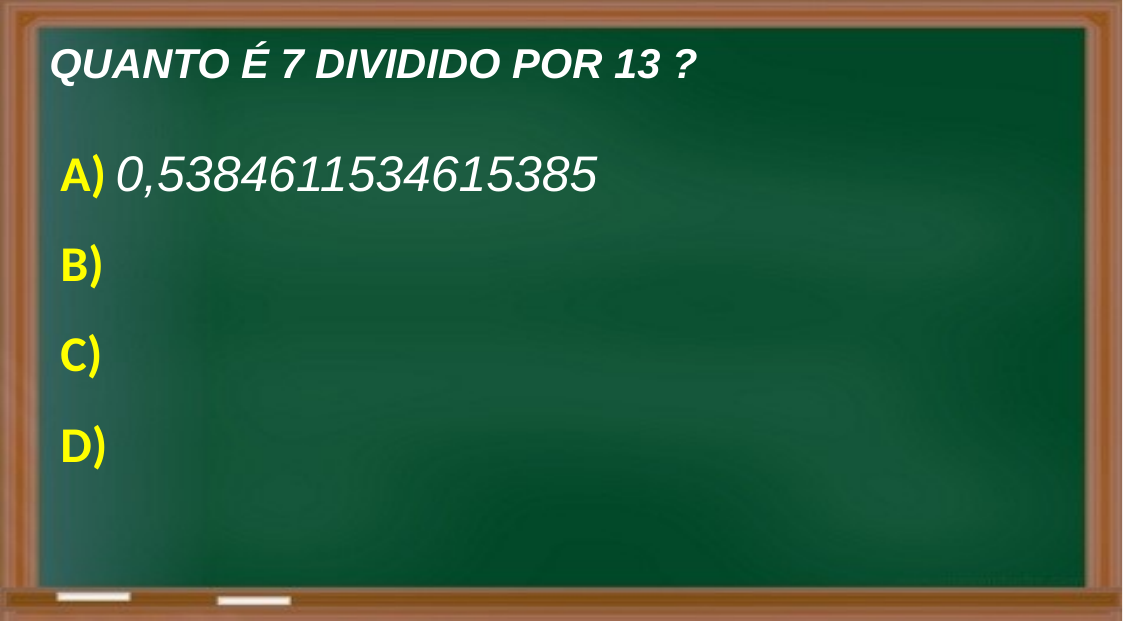

QUANTO É 7 DIVIDIDO POR 13 ?
A) 0,5384611534615385
B)
C)
D)